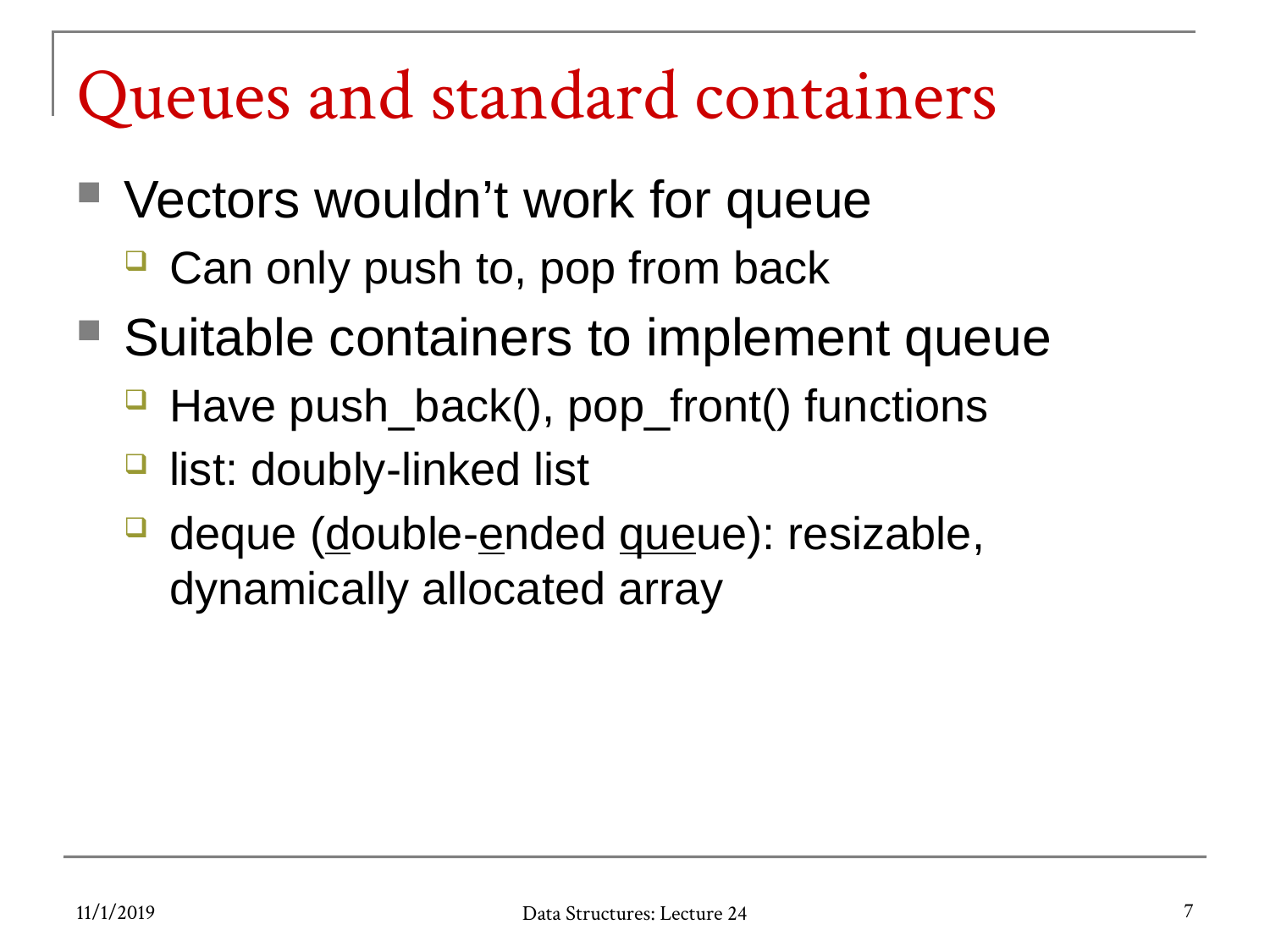

# Queues and standard containers
Vectors wouldn’t work for queue
Can only push to, pop from back
Suitable containers to implement queue
Have push_back(), pop_front() functions
list: doubly-linked list
deque (double-ended queue): resizable, dynamically allocated array
11/1/2019
7
Data Structures: Lecture 24